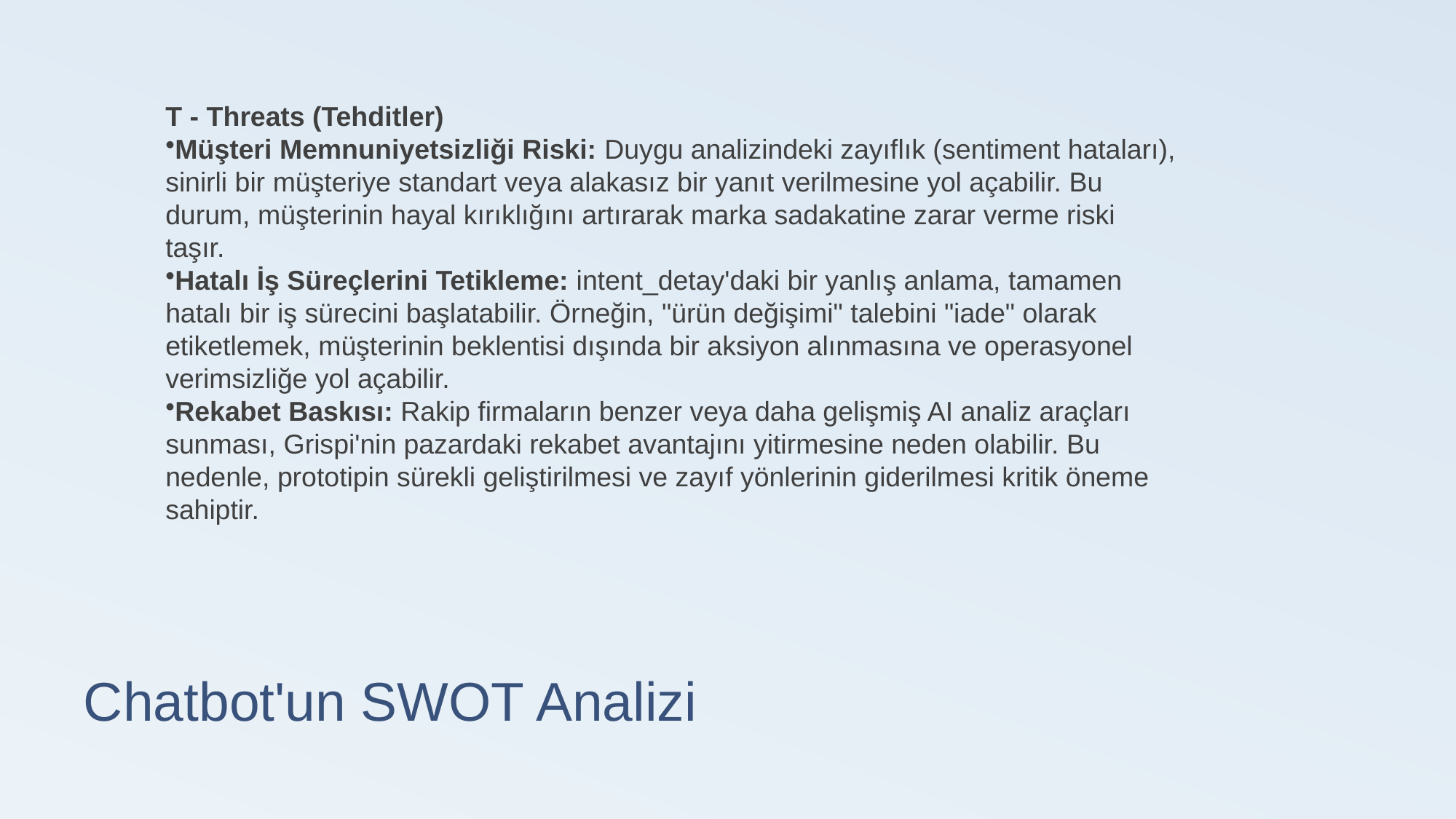

T - Threats (Tehditler)
Müşteri Memnuniyetsizliği Riski: Duygu analizindeki zayıflık (sentiment hataları), sinirli bir müşteriye standart veya alakasız bir yanıt verilmesine yol açabilir. Bu durum, müşterinin hayal kırıklığını artırarak marka sadakatine zarar verme riski taşır.
Hatalı İş Süreçlerini Tetikleme: intent_detay'daki bir yanlış anlama, tamamen hatalı bir iş sürecini başlatabilir. Örneğin, "ürün değişimi" talebini "iade" olarak etiketlemek, müşterinin beklentisi dışında bir aksiyon alınmasına ve operasyonel verimsizliğe yol açabilir.
Rekabet Baskısı: Rakip firmaların benzer veya daha gelişmiş AI analiz araçları sunması, Grispi'nin pazardaki rekabet avantajını yitirmesine neden olabilir. Bu nedenle, prototipin sürekli geliştirilmesi ve zayıf yönlerinin giderilmesi kritik öneme sahiptir.

# Chatbot'un SWOT Analizi